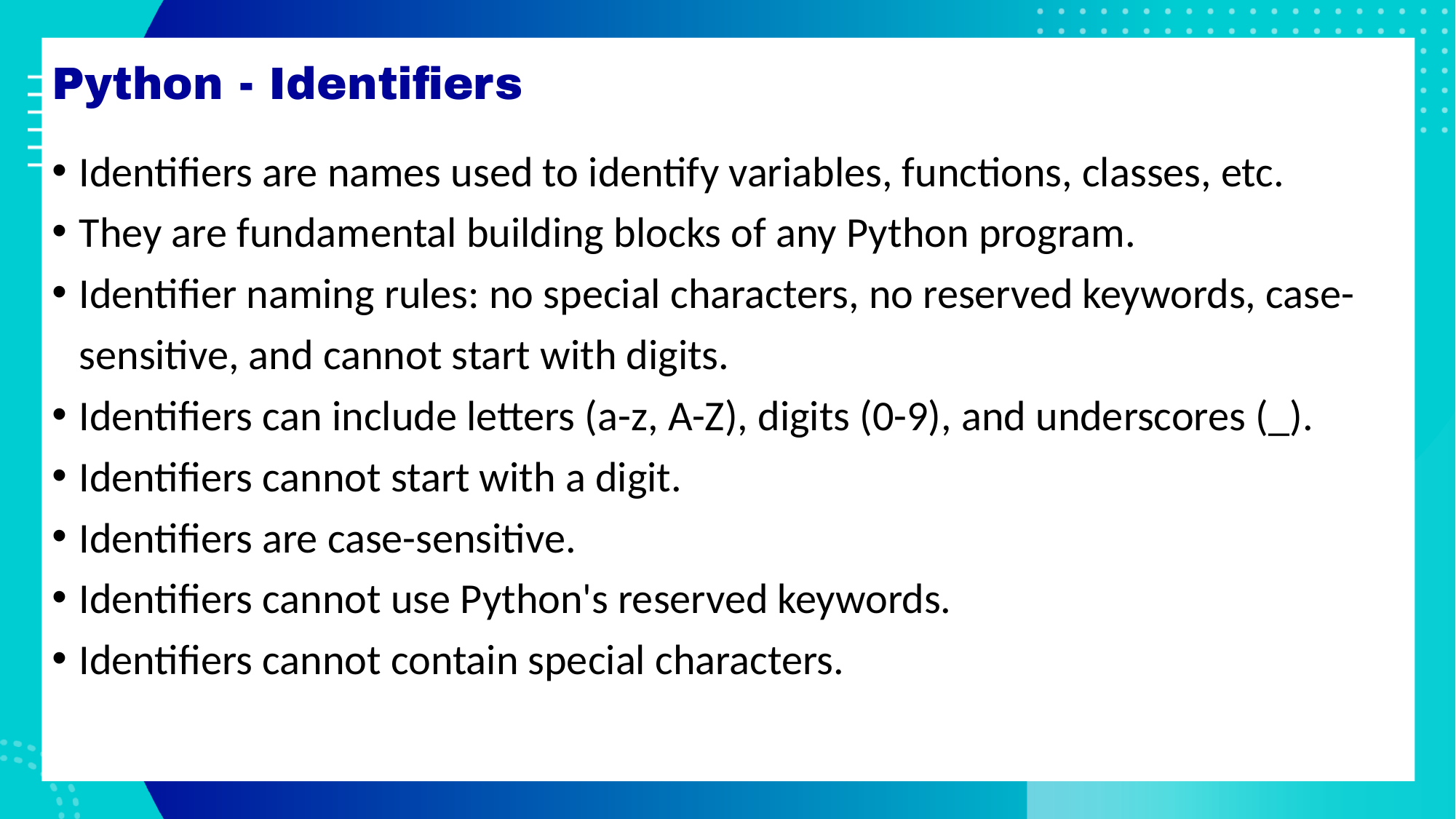

# Python - Identifiers
Identifiers are names used to identify variables, functions, classes, etc.
They are fundamental building blocks of any Python program.
Identifier naming rules: no special characters, no reserved keywords, case-sensitive, and cannot start with digits.
Identifiers can include letters (a-z, A-Z), digits (0-9), and underscores (_).
Identifiers cannot start with a digit.
Identifiers are case-sensitive.
Identifiers cannot use Python's reserved keywords.
Identifiers cannot contain special characters.